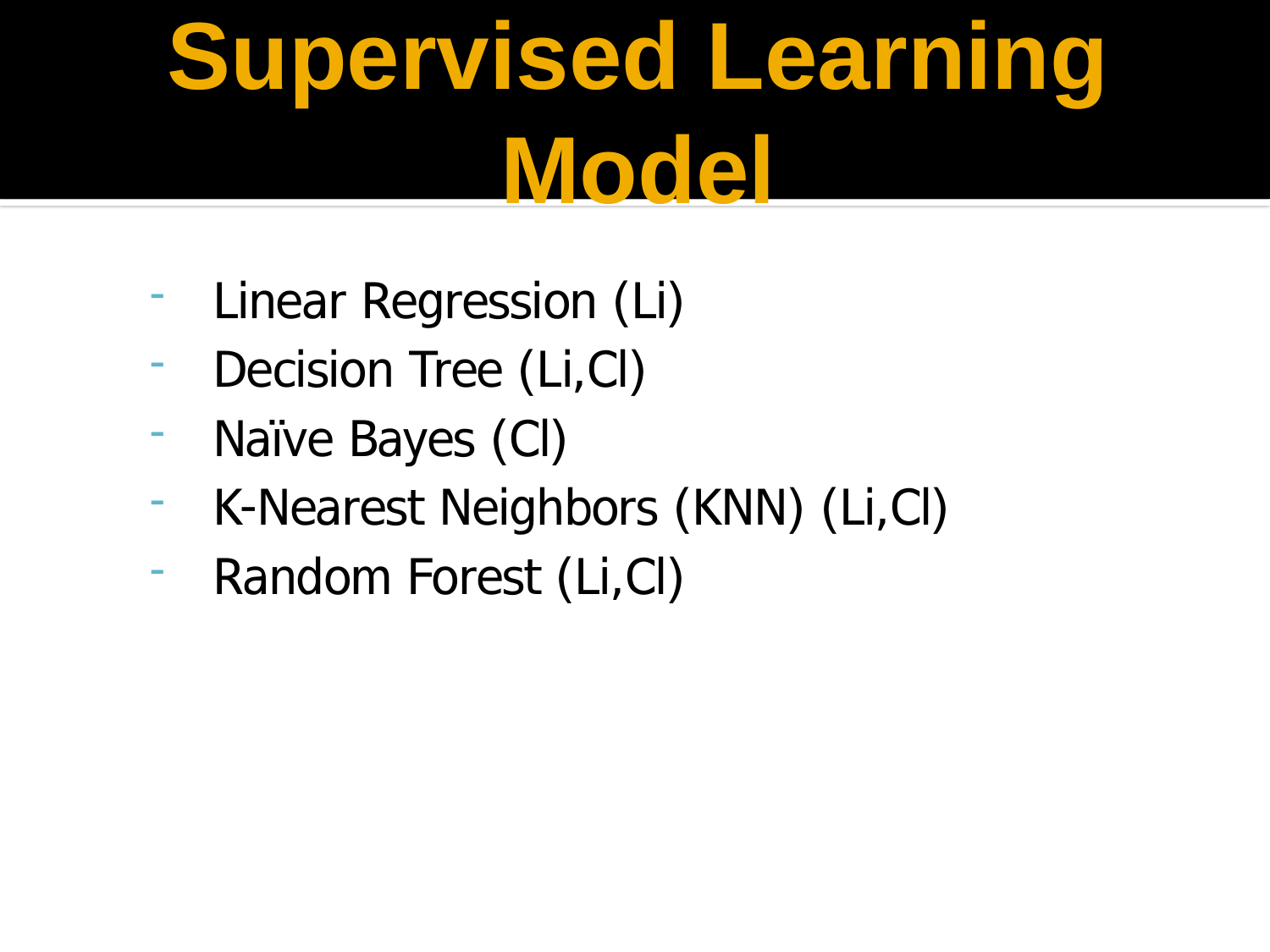

# Supervised Learning Model
Linear Regression (Li)
Decision Tree (Li,Cl)
Naïve Bayes (Cl)
K-Nearest Neighbors (KNN) (Li,Cl)
Random Forest (Li,Cl)